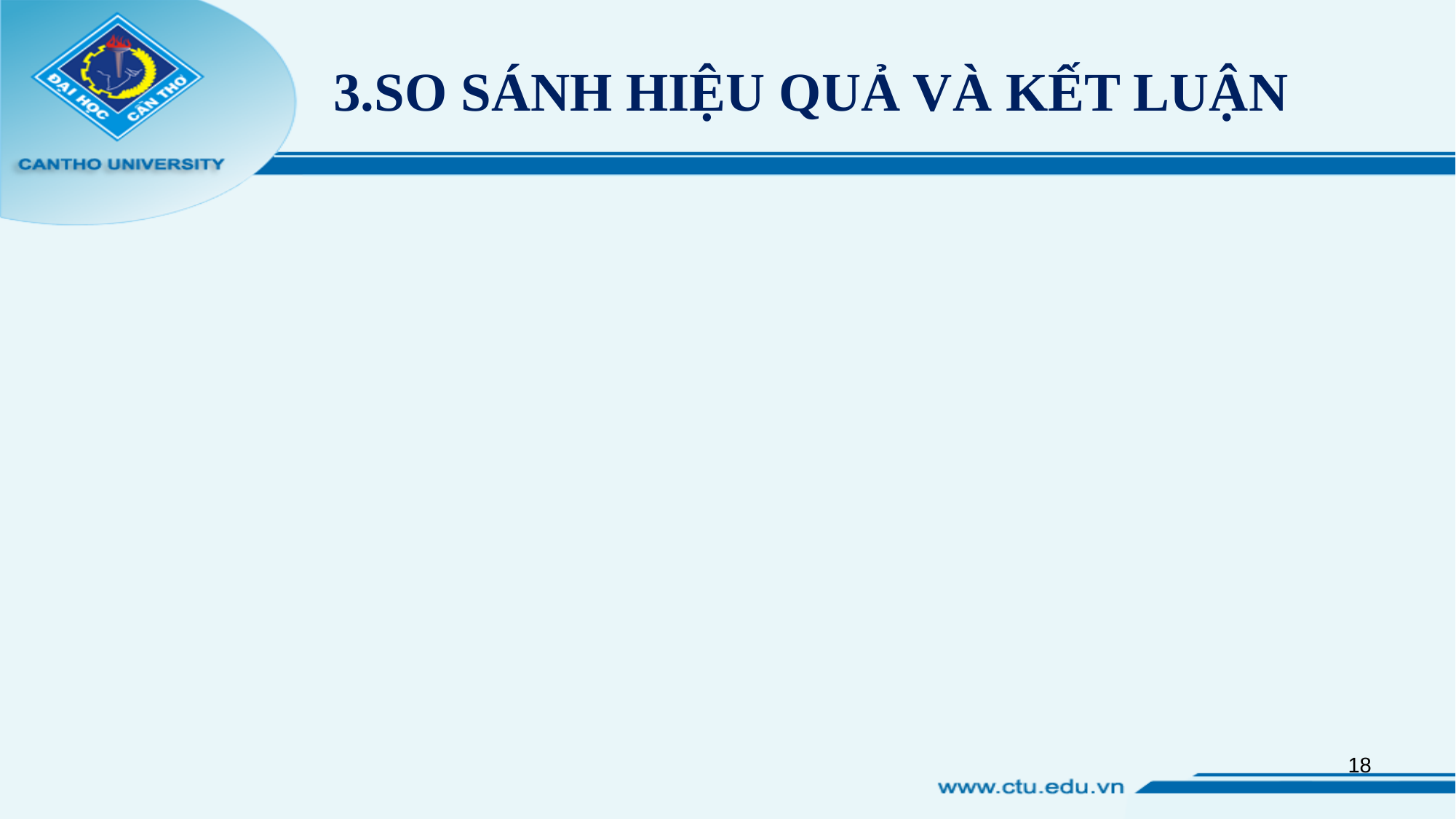

# 3.SO SÁNH HIỆU QUẢ VÀ KẾT LUẬN
18